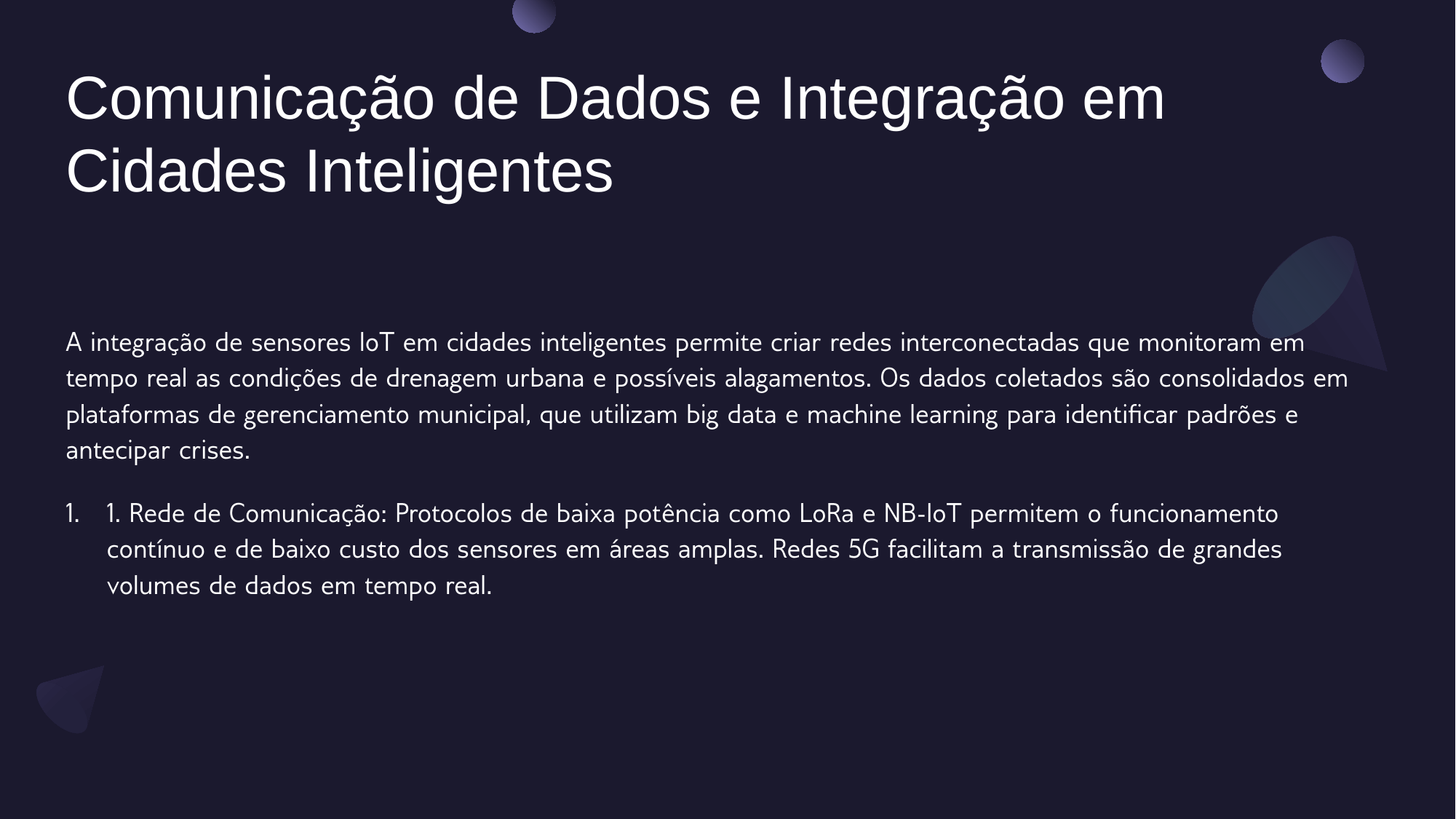

# Comunicação de Dados e Integração em Cidades Inteligentes
A integração de sensores IoT em cidades inteligentes permite criar redes interconectadas que monitoram em tempo real as condições de drenagem urbana e possíveis alagamentos. Os dados coletados são consolidados em plataformas de gerenciamento municipal, que utilizam big data e machine learning para identificar padrões e antecipar crises.
1. Rede de Comunicação: Protocolos de baixa potência como LoRa e NB-IoT permitem o funcionamento contínuo e de baixo custo dos sensores em áreas amplas. Redes 5G facilitam a transmissão de grandes volumes de dados em tempo real.